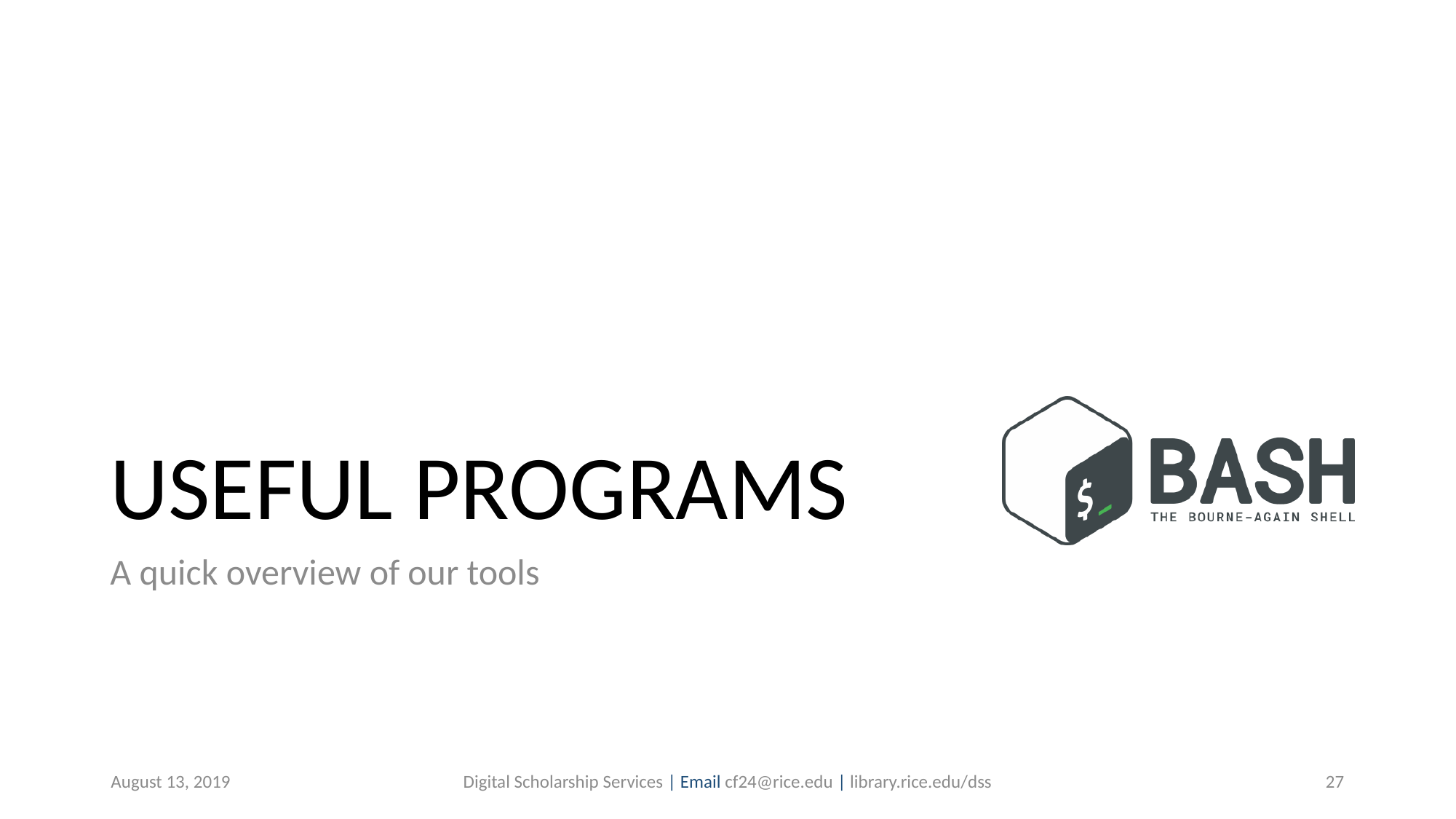

# USEFUL PROGRAMS
A quick overview of our tools
August 13, 2019
Digital Scholarship Services | Email cf24@rice.edu | library.rice.edu/dss
27